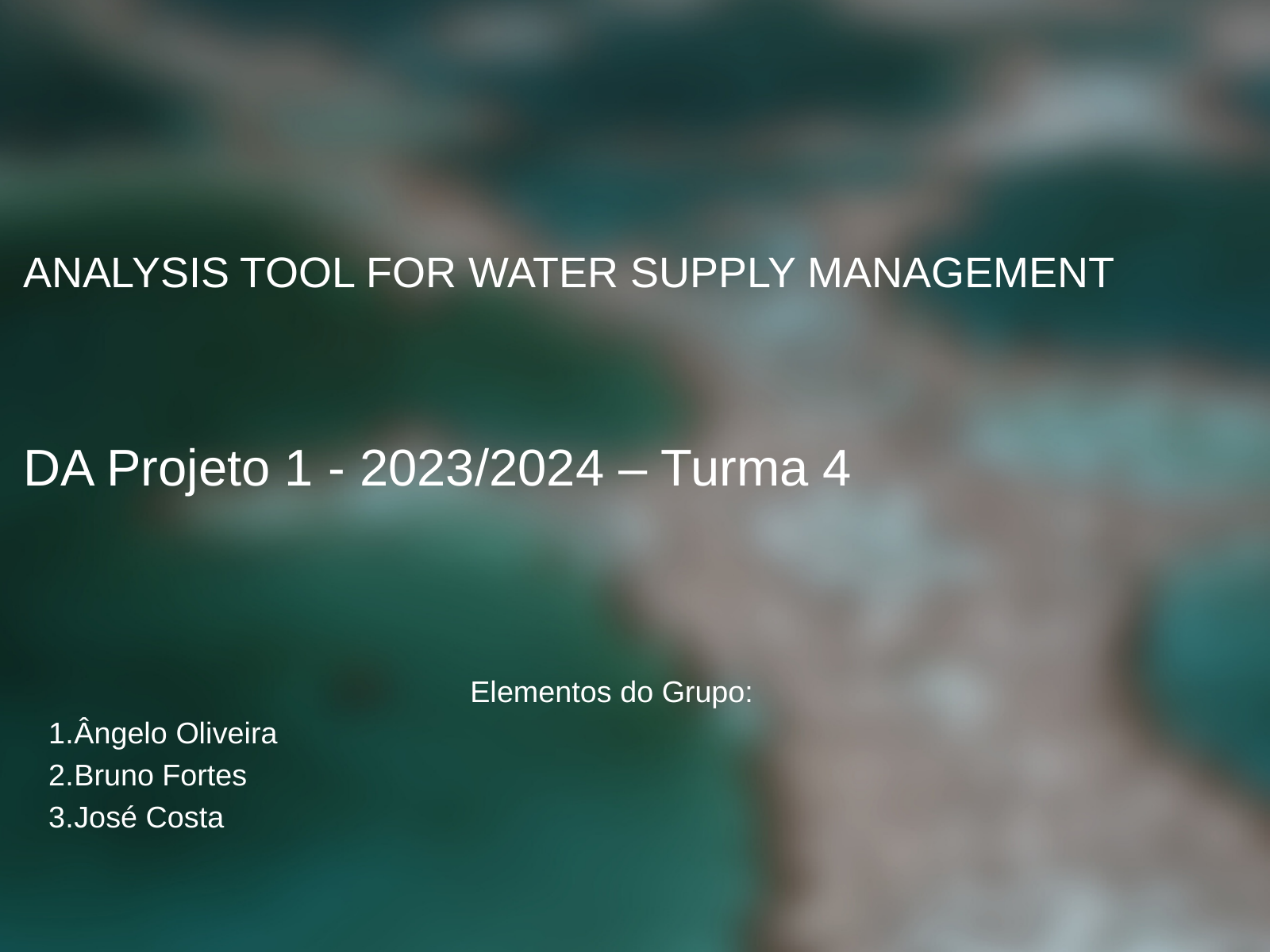

ANALYSIS TOOL FOR WATER SUPPLY MANAGEMENT
DA Projeto 1 - 2023/2024 – Turma 4
Elementos do Grupo:
Ângelo Oliveira
Bruno Fortes
José Costa